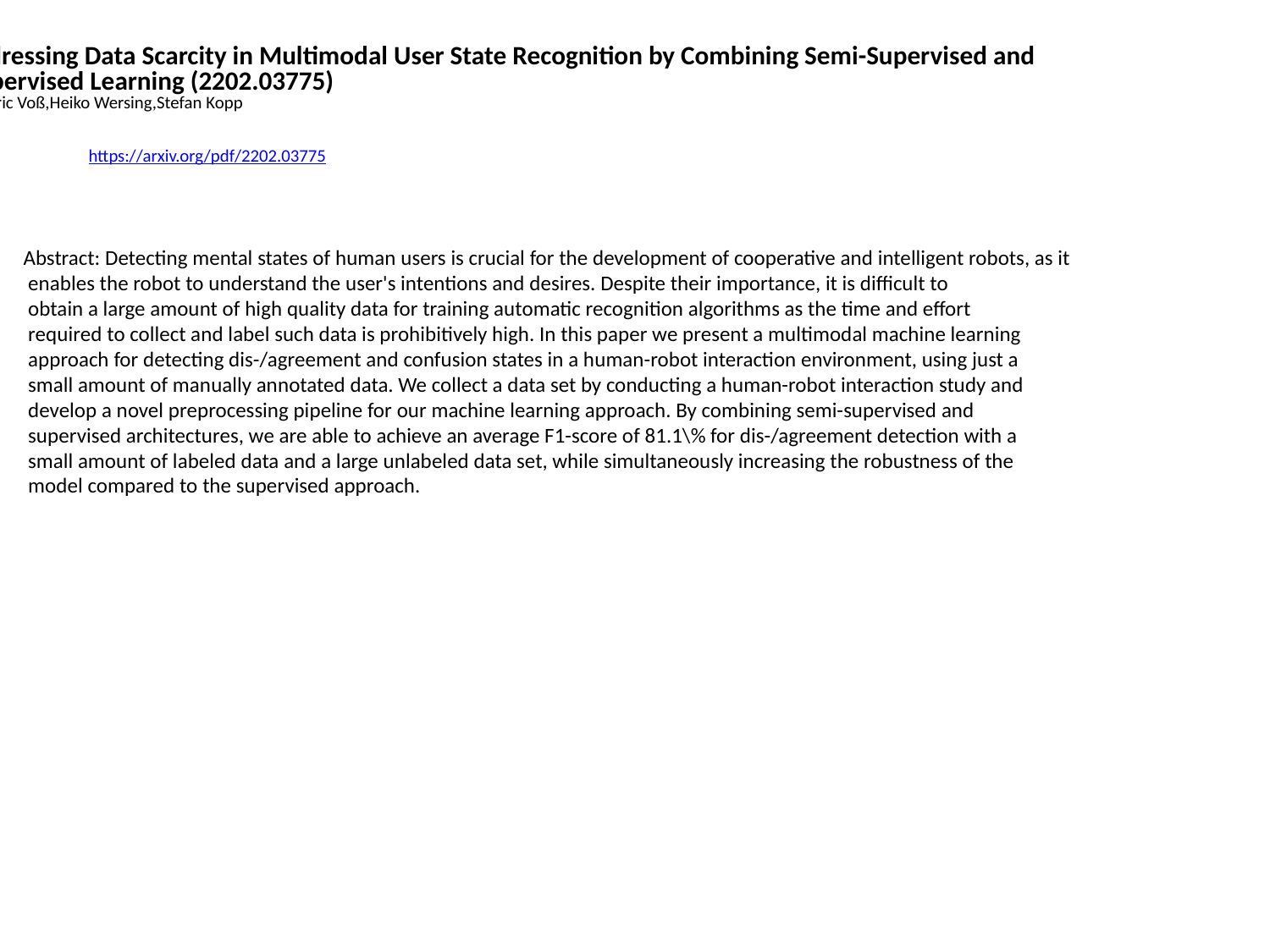

Addressing Data Scarcity in Multimodal User State Recognition by Combining Semi-Supervised and
 Supervised Learning (2202.03775)
Hendric Voß,Heiko Wersing,Stefan Kopp

https://arxiv.org/pdf/2202.03775

Abstract: Detecting mental states of human users is crucial for the development of cooperative and intelligent robots, as it
 enables the robot to understand the user's intentions and desires. Despite their importance, it is difficult to
 obtain a large amount of high quality data for training automatic recognition algorithms as the time and effort
 required to collect and label such data is prohibitively high. In this paper we present a multimodal machine learning
 approach for detecting dis-/agreement and confusion states in a human-robot interaction environment, using just a
 small amount of manually annotated data. We collect a data set by conducting a human-robot interaction study and
 develop a novel preprocessing pipeline for our machine learning approach. By combining semi-supervised and
 supervised architectures, we are able to achieve an average F1-score of 81.1\% for dis-/agreement detection with a
 small amount of labeled data and a large unlabeled data set, while simultaneously increasing the robustness of the
 model compared to the supervised approach.